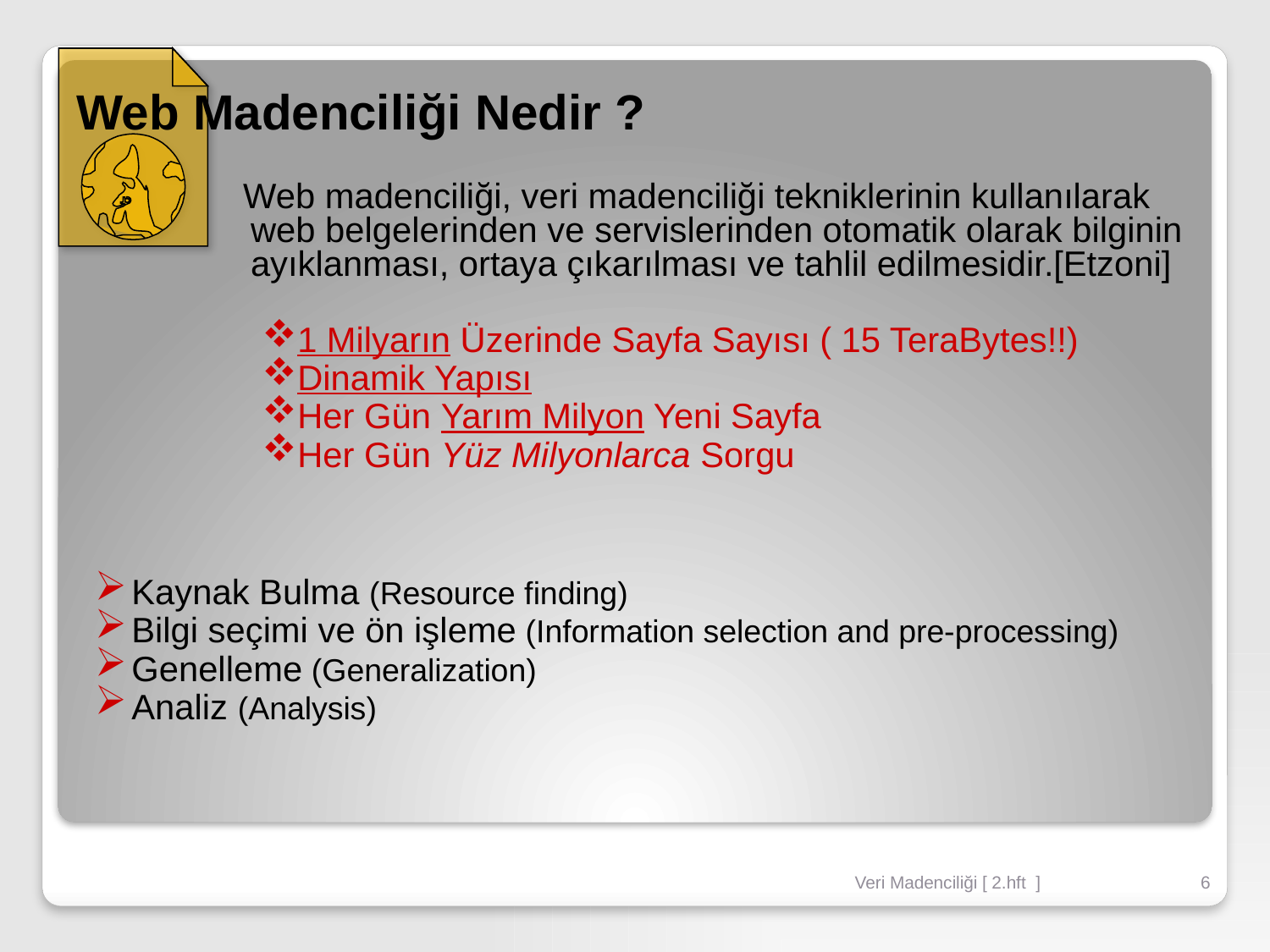

# Web Madenciliği Nedir ?

   Web madenciliği, veri madenciliği tekniklerinin kullanılarak web belgelerinden ve servislerinden otomatik olarak bilginin ayıklanması, ortaya çıkarılması ve tahlil edilmesidir.[Etzoni]

1 Milyarın Üzerinde Sayfa Sayısı ( 15 TeraBytes!!)
Dinamik Yapısı
Her Gün Yarım Milyon Yeni Sayfa
Her Gün Yüz Milyonlarca Sorgu
Kaynak Bulma (Resource finding)
Bilgi seçimi ve ön işleme (Information selection and pre-processing)
Genelleme (Generalization)
Analiz (Analysis)

Veri Madenciliği [ 2.hft  ]
6